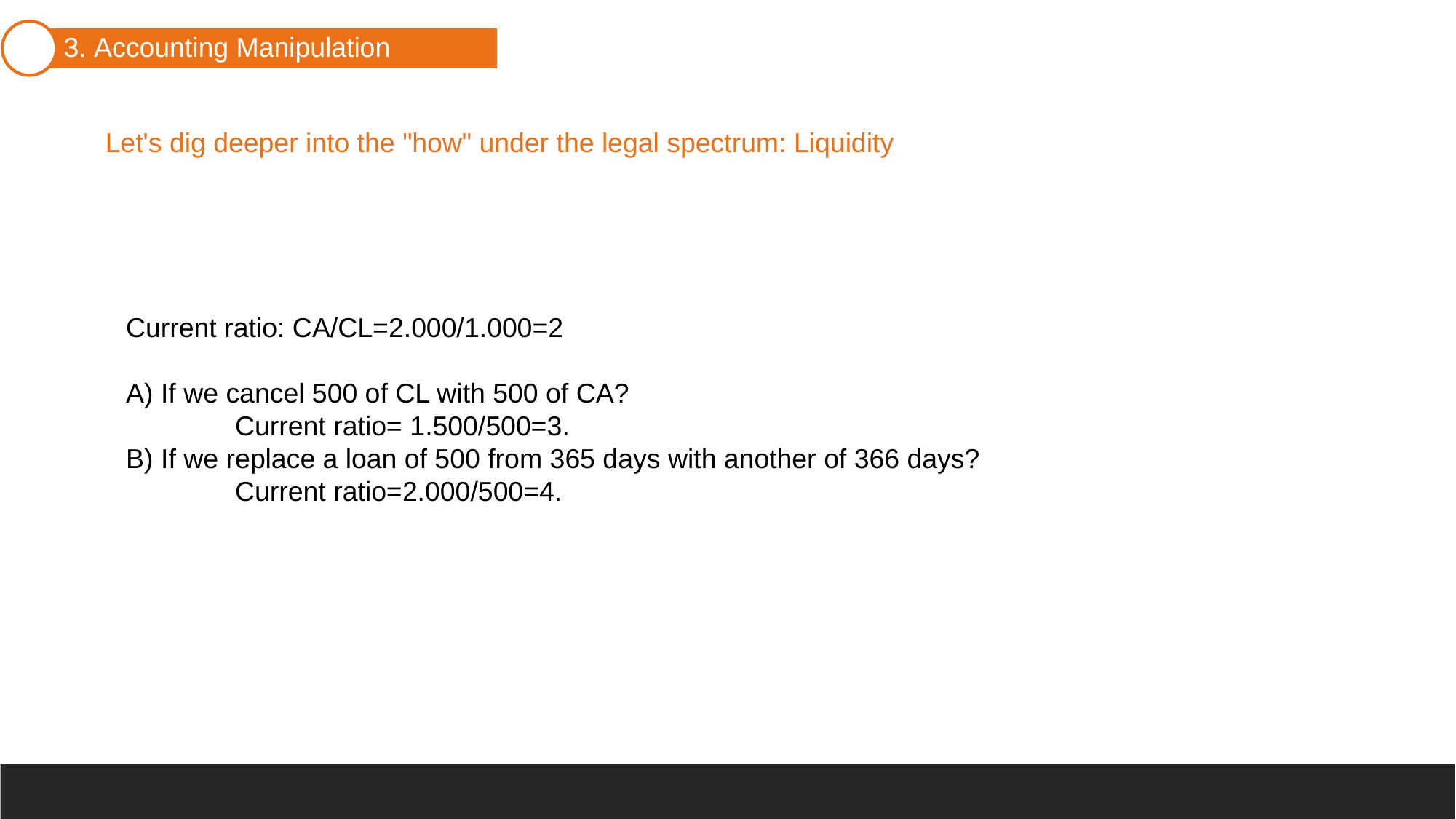

3. Accounting Manipulation

2. The door of Fraud

1. Legal vs Ilegal
Let's dig deeper into the "how" under the legal spectrum: Liquidity

Current ratio: CA/CL=2.000/1.000=2

A) If we cancel 500 of CL with 500 of CA?
	Current ratio= 1.500/500=3.
B) If we replace a loan of 500 from 365 days with another of 366 days?
	Current ratio=2.000/500=4.

4. Signals